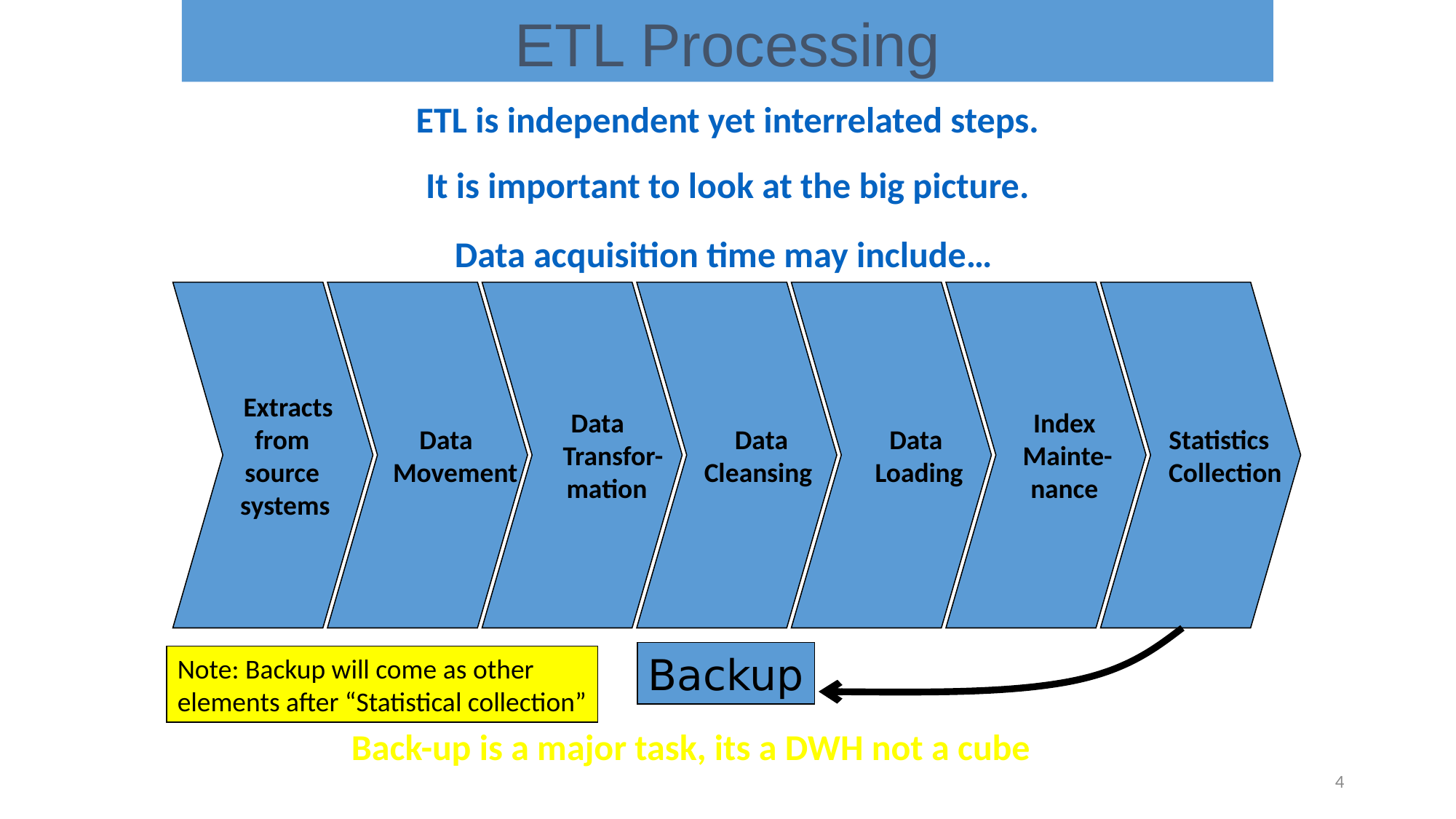

ETL Processing
ETL is independent yet interrelated steps.

It is important to look at the big picture.

Data acquisition time may include…
      Extracts
    from
    source
    systems
      Data
         Movement
      Data
          Transfor-
        mation
         Data
       Cleansing
         Data
         Loading
      Index
       Mainte-
      nance
      Statistics
        Collection

Backup
Note: Backup will come as other
elements after “Statistical collection”
Back-up is a major task, its a DWH not a cube
4